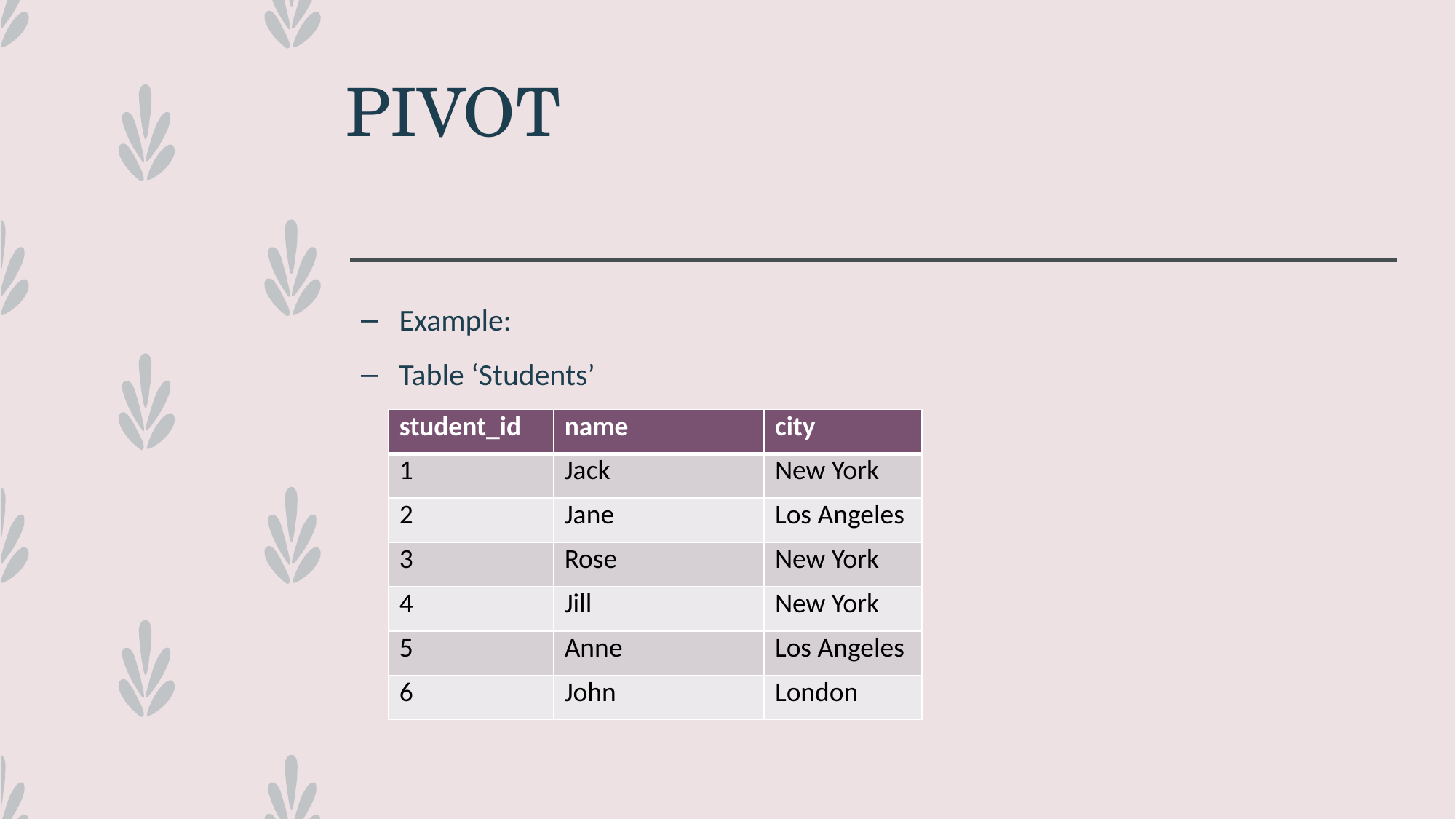

# PIVOT
Example:
Table ‘Students’
| student\_id | name | city |
| --- | --- | --- |
| 1 | Jack | New York |
| 2 | Jane | Los Angeles |
| 3 | Rose | New York |
| 4 | Jill | New York |
| 5 | Anne | Los Angeles |
| 6 | John | London |